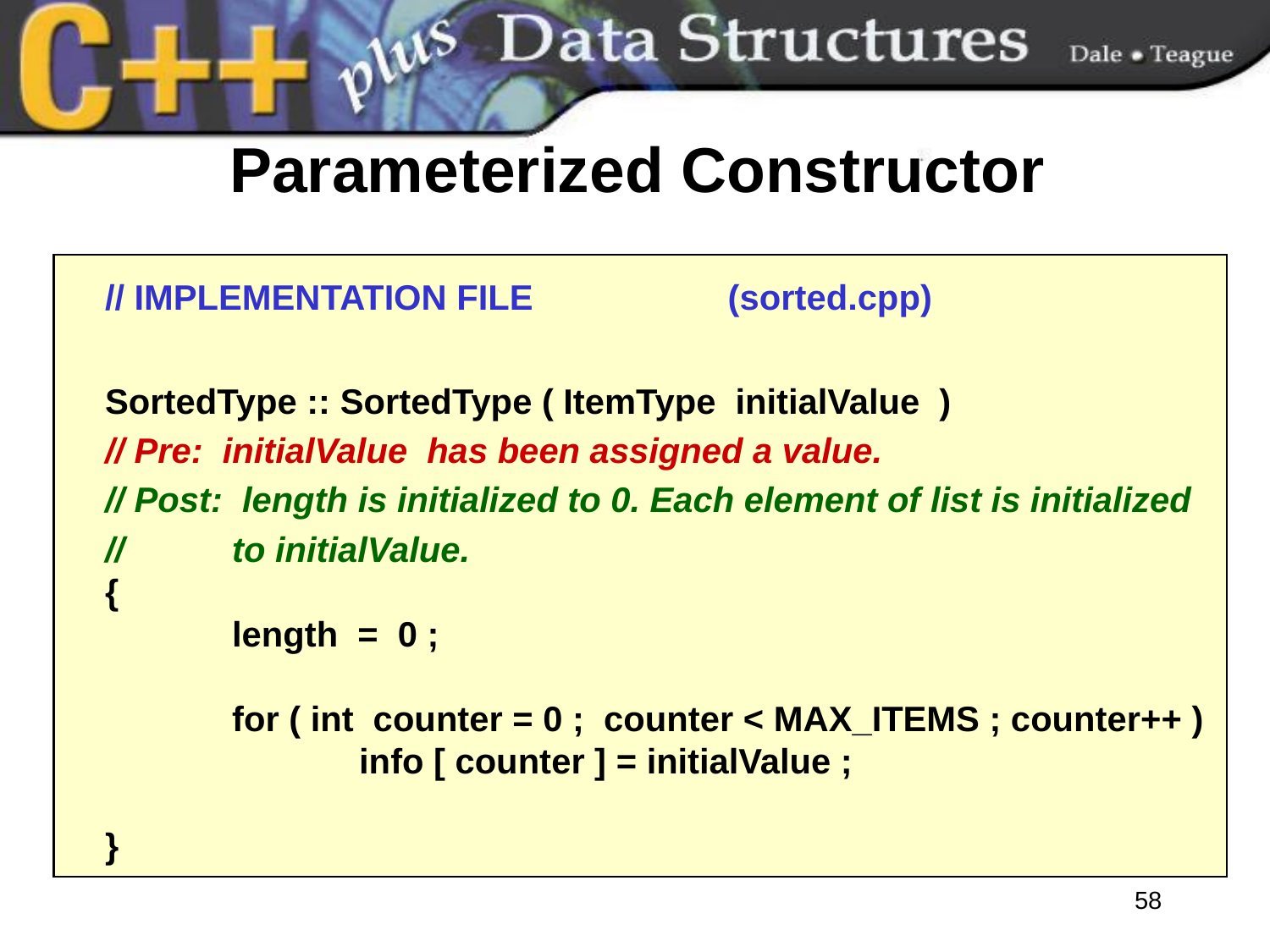

# Parameterized Constructor

// IMPLEMENTATION FILE                    (sorted.cpp)

SortedType :: SortedType ( ItemType  initialValue  )
// Pre:  initialValue  has been assigned a value.
// Post:  length is initialized to 0. Each element of list is initialized
//	to initialValue.
{
	length  =  0 ;

	for ( int  counter = 0 ;  counter < MAX_ITEMS ; counter++ )
		info [ counter ] = initialValue ;

}
58